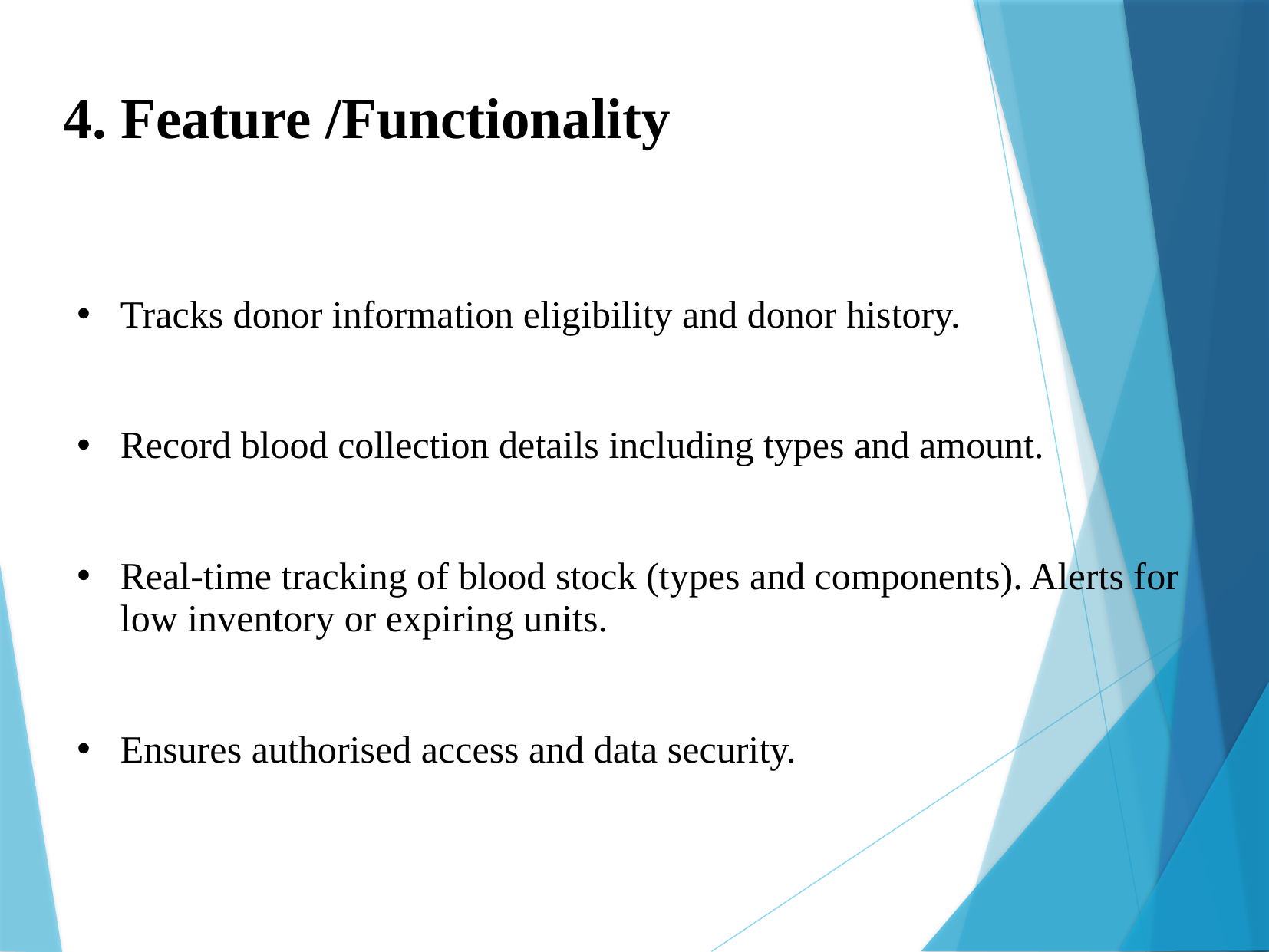

4. Feature /Functionality

Tracks donor information eligibility and donor history.

Record blood collection details including types and amount.

Real-time tracking of blood stock (types and components). Alerts for low inventory or expiring units.

Ensures authorised access and data security.